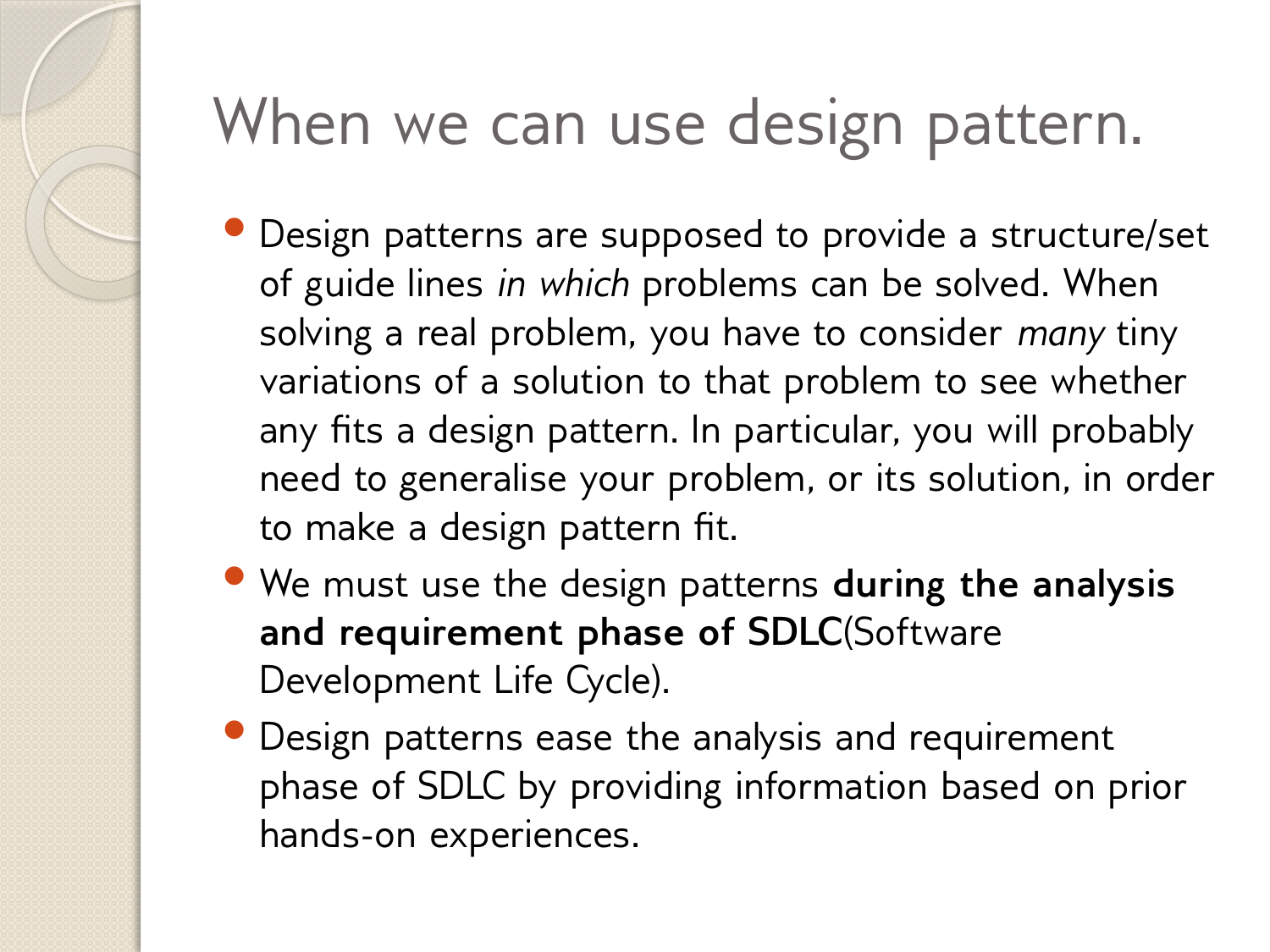

# When we can use design pattern.
Design patterns are supposed to provide a structure/set of guide lines in which problems can be solved. When solving a real problem, you have to consider many tiny variations of a solution to that problem to see whether any fits a design pattern. In particular, you will probably need to generalise your problem, or its solution, in order to make a design pattern fit.
We must use the design patterns during the analysis and requirement phase of SDLC(Software Development Life Cycle).
Design patterns ease the analysis and requirement phase of SDLC by providing information based on prior hands-on experiences.